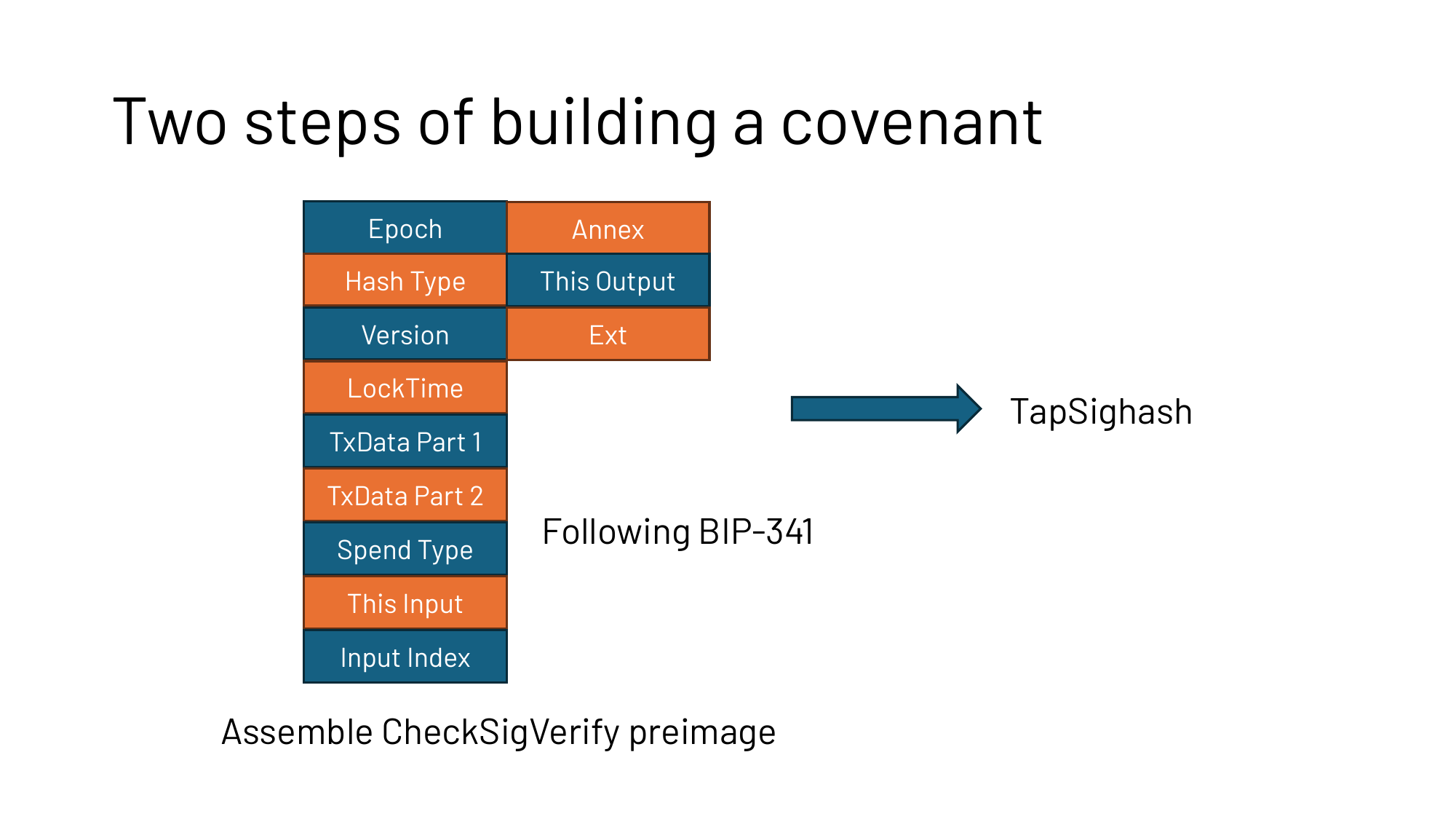

# Two steps of building a covenant
Epoch
Annex
Hash Type
This Output
Version
Ext
LockTime
TapSighash

TxData Part 1
TxData Part 2
Following BIP-341
Spend Type
This Input
Input Index
Assemble CheckSigVerify preimage